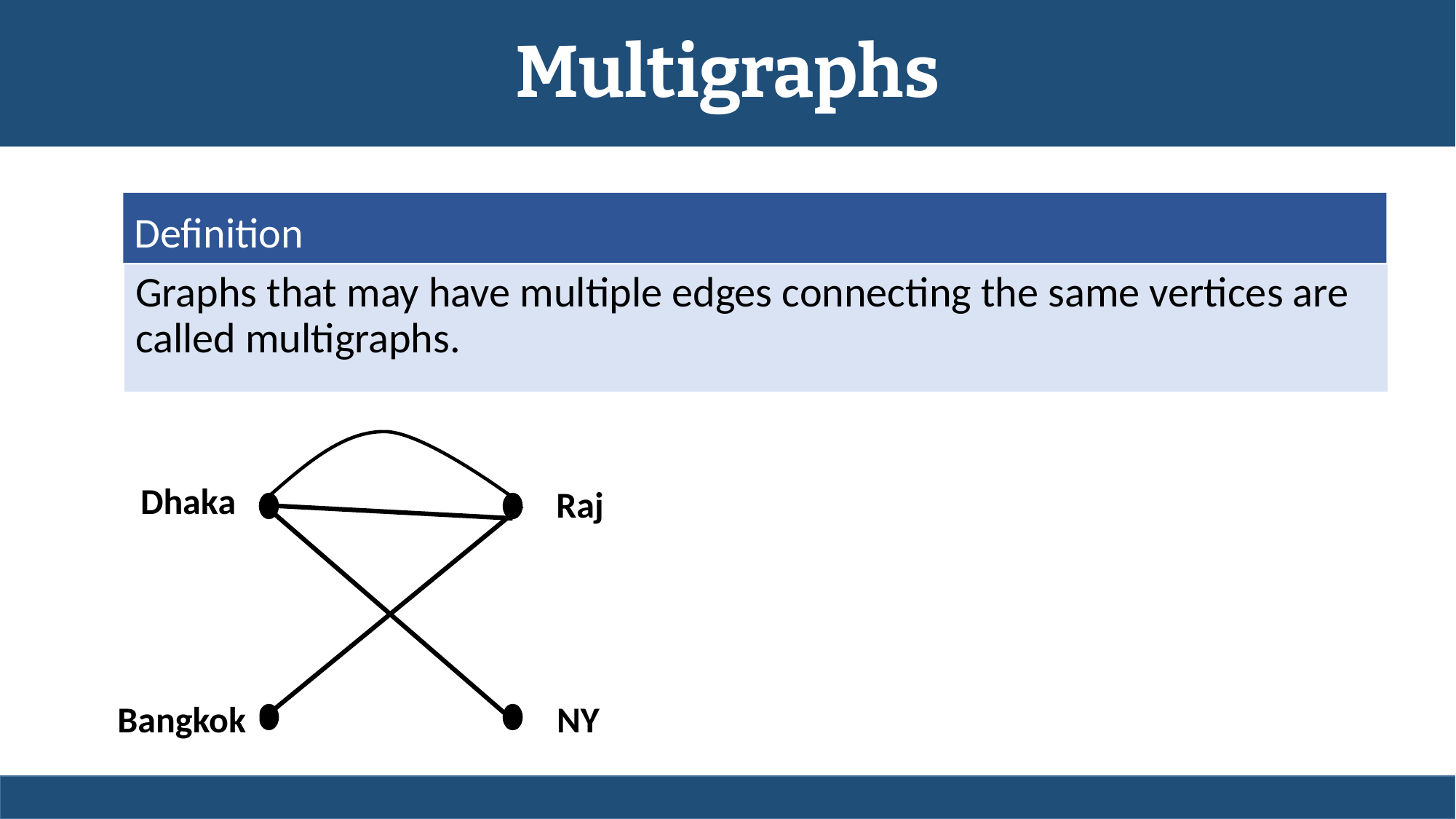

# Multigraphs

Definition
Graphs that may have multiple edges connecting the same vertices are called multigraphs.

Dhaka
Raj

Bangkok
NY